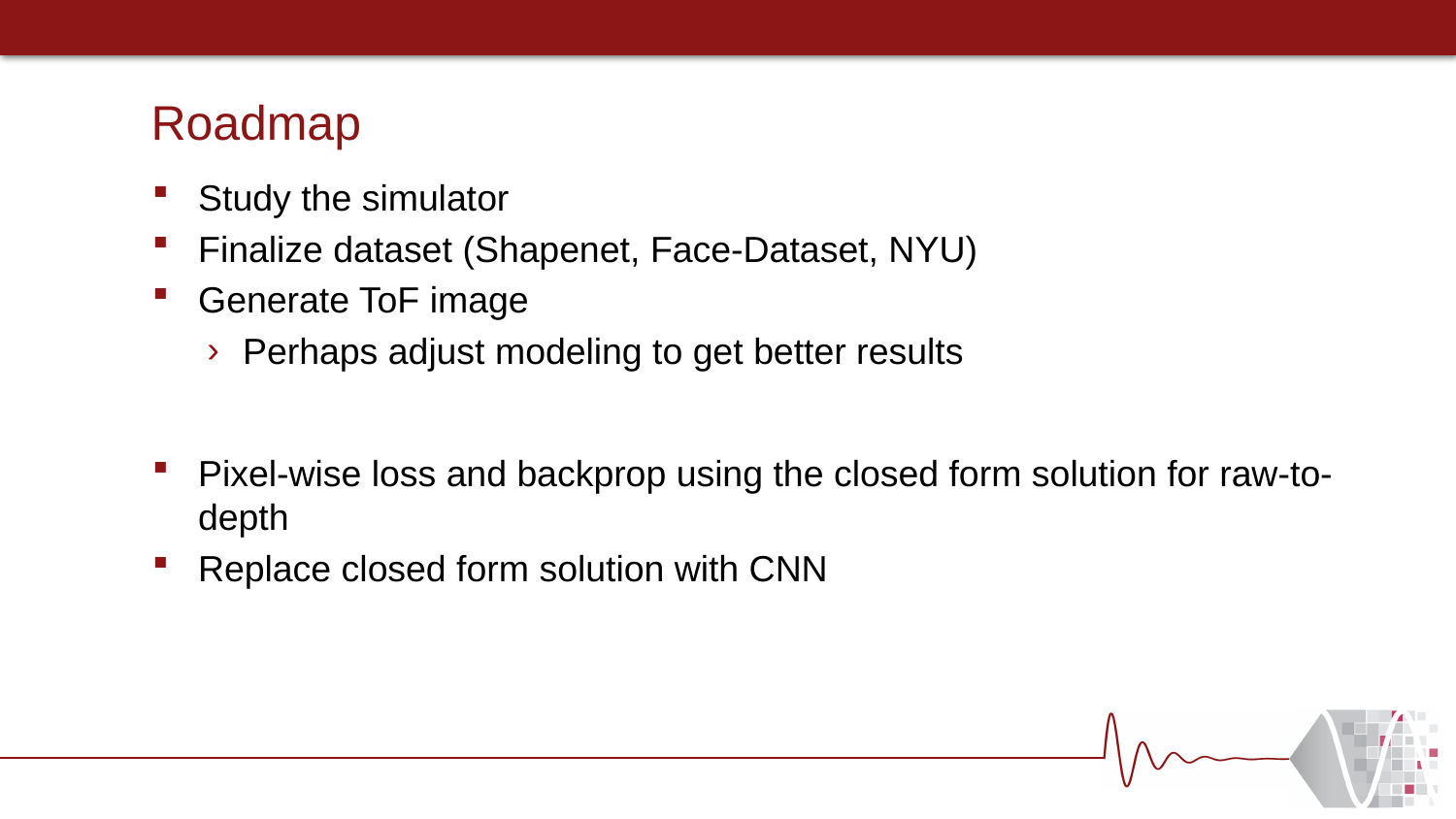

# Roadmap
Study the simulator
Finalize dataset (Shapenet, Face-Dataset, NYU)
Generate ToF image
Perhaps adjust modeling to get better results

Pixel-wise loss and backprop using the closed form solution for raw-to-depth
Replace closed form solution with CNN